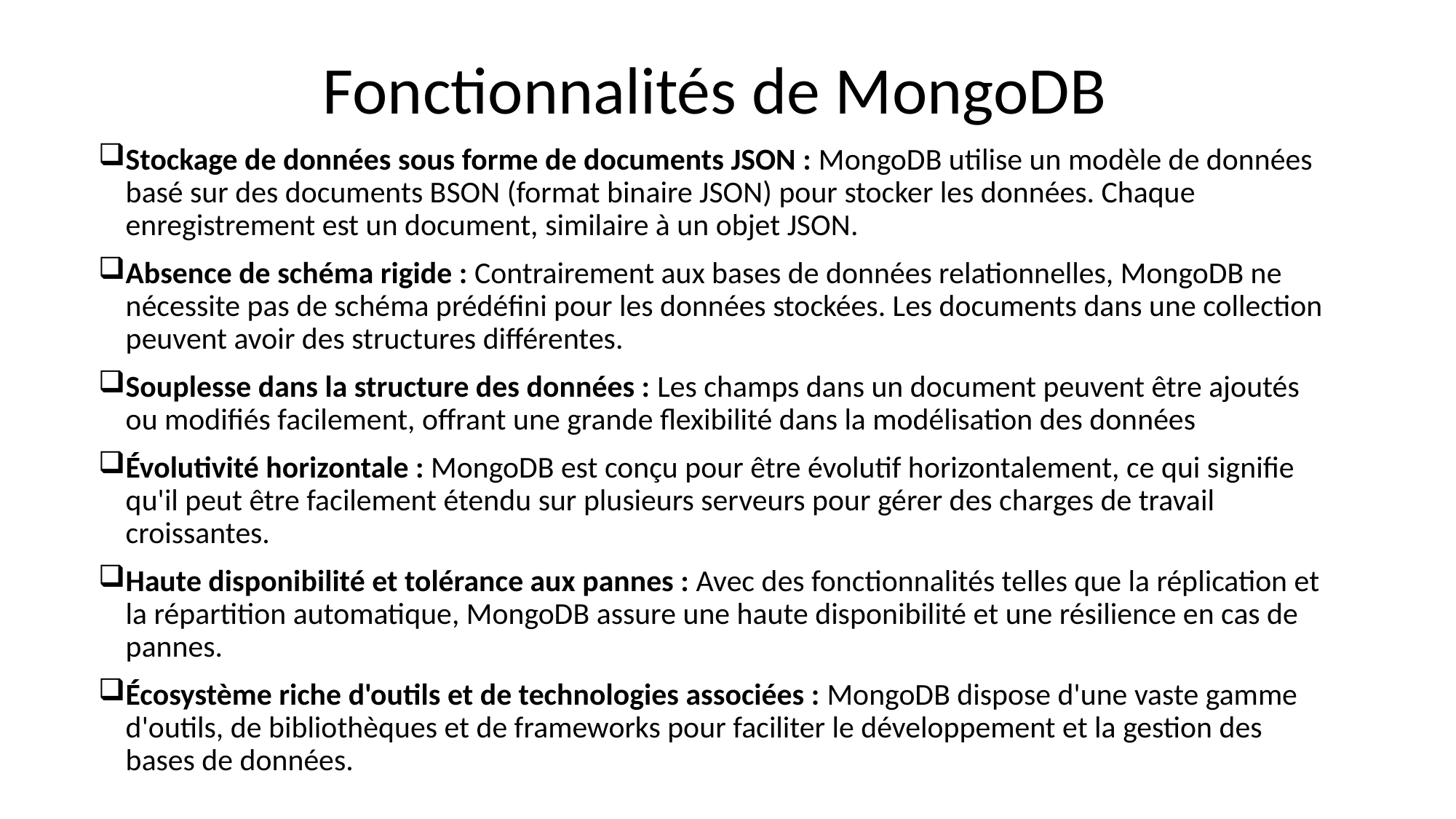

# Fonctionnalités de MongoDB
Stockage de données sous forme de documents JSON : MongoDB utilise un modèle de données basé sur des documents BSON (format binaire JSON) pour stocker les données. Chaque enregistrement est un document, similaire à un objet JSON.
Absence de schéma rigide : Contrairement aux bases de données relationnelles, MongoDB ne nécessite pas de schéma prédéfini pour les données stockées. Les documents dans une collection peuvent avoir des structures différentes.
Souplesse dans la structure des données : Les champs dans un document peuvent être ajoutés ou modifiés facilement, offrant une grande flexibilité dans la modélisation des données
Évolutivité horizontale : MongoDB est conçu pour être évolutif horizontalement, ce qui signifie qu'il peut être facilement étendu sur plusieurs serveurs pour gérer des charges de travail croissantes.
Haute disponibilité et tolérance aux pannes : Avec des fonctionnalités telles que la réplication et la répartition automatique, MongoDB assure une haute disponibilité et une résilience en cas de pannes.
Écosystème riche d'outils et de technologies associées : MongoDB dispose d'une vaste gamme d'outils, de bibliothèques et de frameworks pour faciliter le développement et la gestion des bases de données.